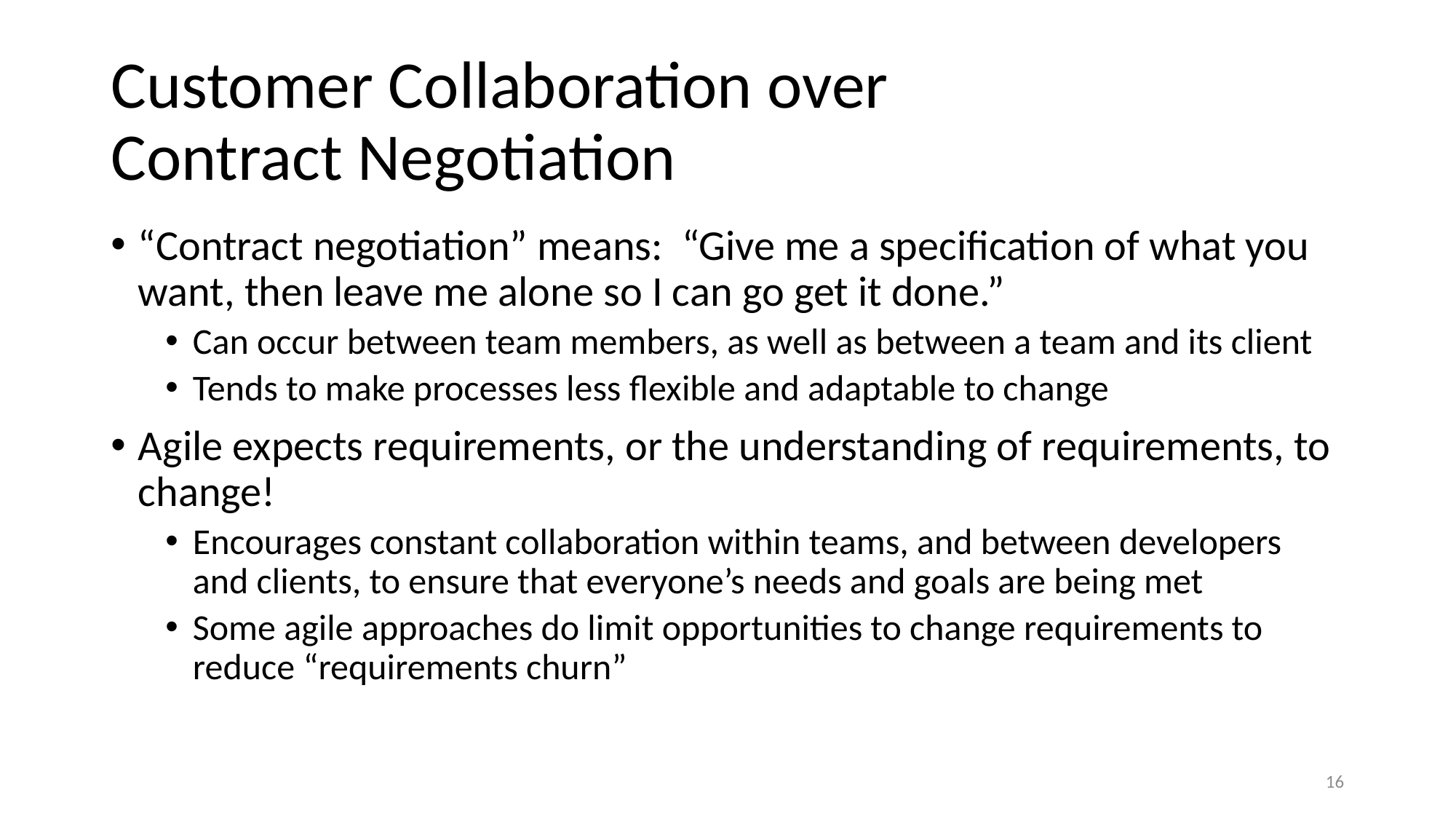

# Customer Collaboration over Contract Negotiation
“Contract negotiation” means:  “Give me a specification of what you want, then leave me alone so I can go get it done.”
Can occur between team members, as well as between a team and its client
Tends to make processes less flexible and adaptable to change
Agile expects requirements, or the understanding of requirements, to change!
Encourages constant collaboration within teams, and between developers and clients, to ensure that everyone’s needs and goals are being met
Some agile approaches do limit opportunities to change requirements to reduce “requirements churn”
16